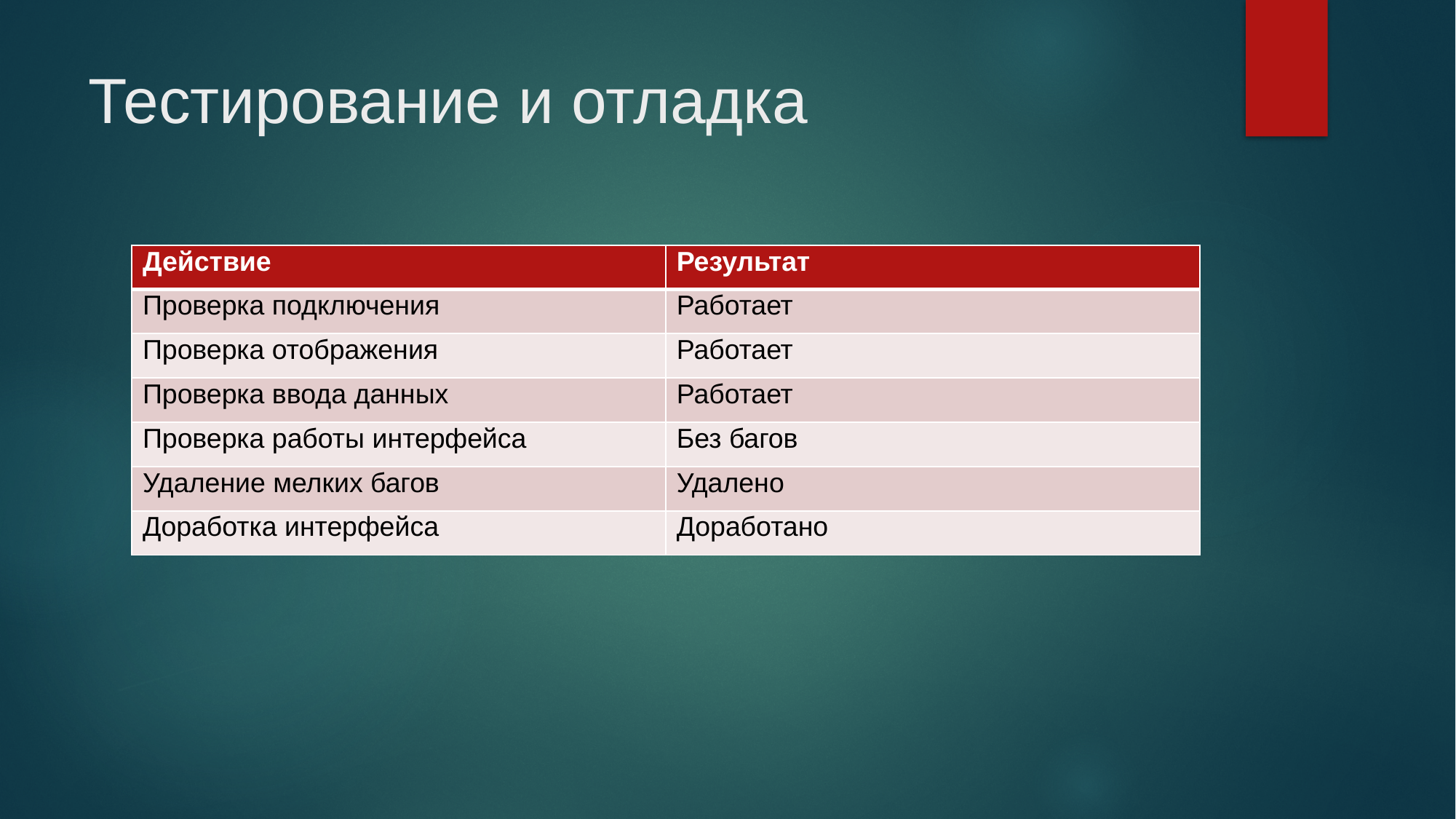

# Тестирование и отладка
| Действие | Результат |
| --- | --- |
| Проверка подключения | Работает |
| Проверка отображения | Работает |
| Проверка ввода данных | Работает |
| Проверка работы интерфейса | Без багов |
| Удаление мелких багов | Удалено |
| Доработка интерфейса | Доработано |